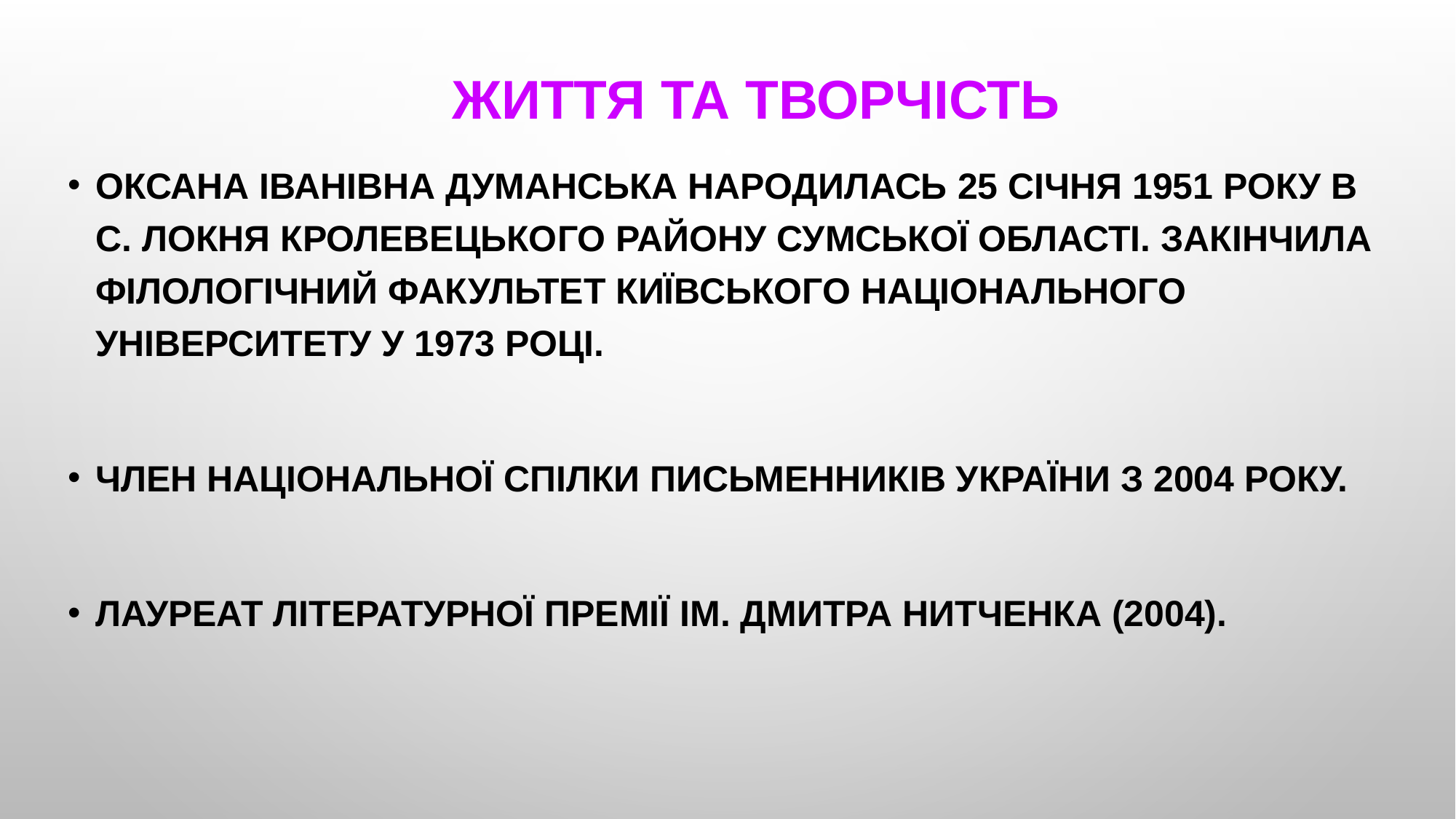

# ЖИТТЯ ТА ТВОРЧІСТЬ
Оксана Іванівна Думанська народилась 25 січня 1951 року в с. Локня Кролевецького району Сумської області. Закінчила філологічний факультет Київського національного університету у 1973 році.

Член Національної Спілки письменників України з 2004 року.

Лауреат літературної премії ім. Дмитра Нитченка (2004).